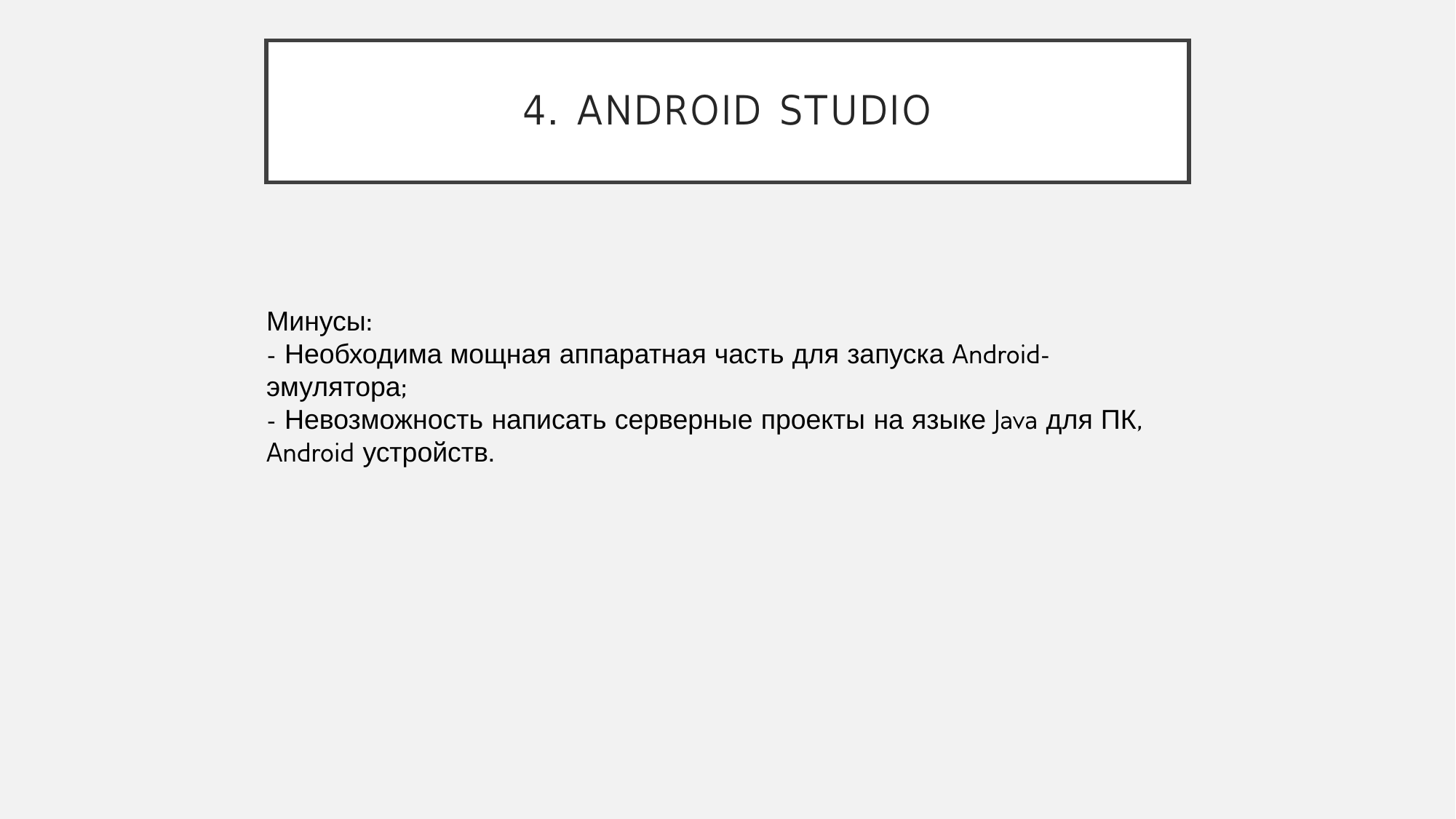

# 4. Android Studio
Минусы:
- Необходима мощная аппаратная часть для запуска Android-эмулятора;
- Невозможность написать серверные проекты на языке Java для ПК, Android устройств.